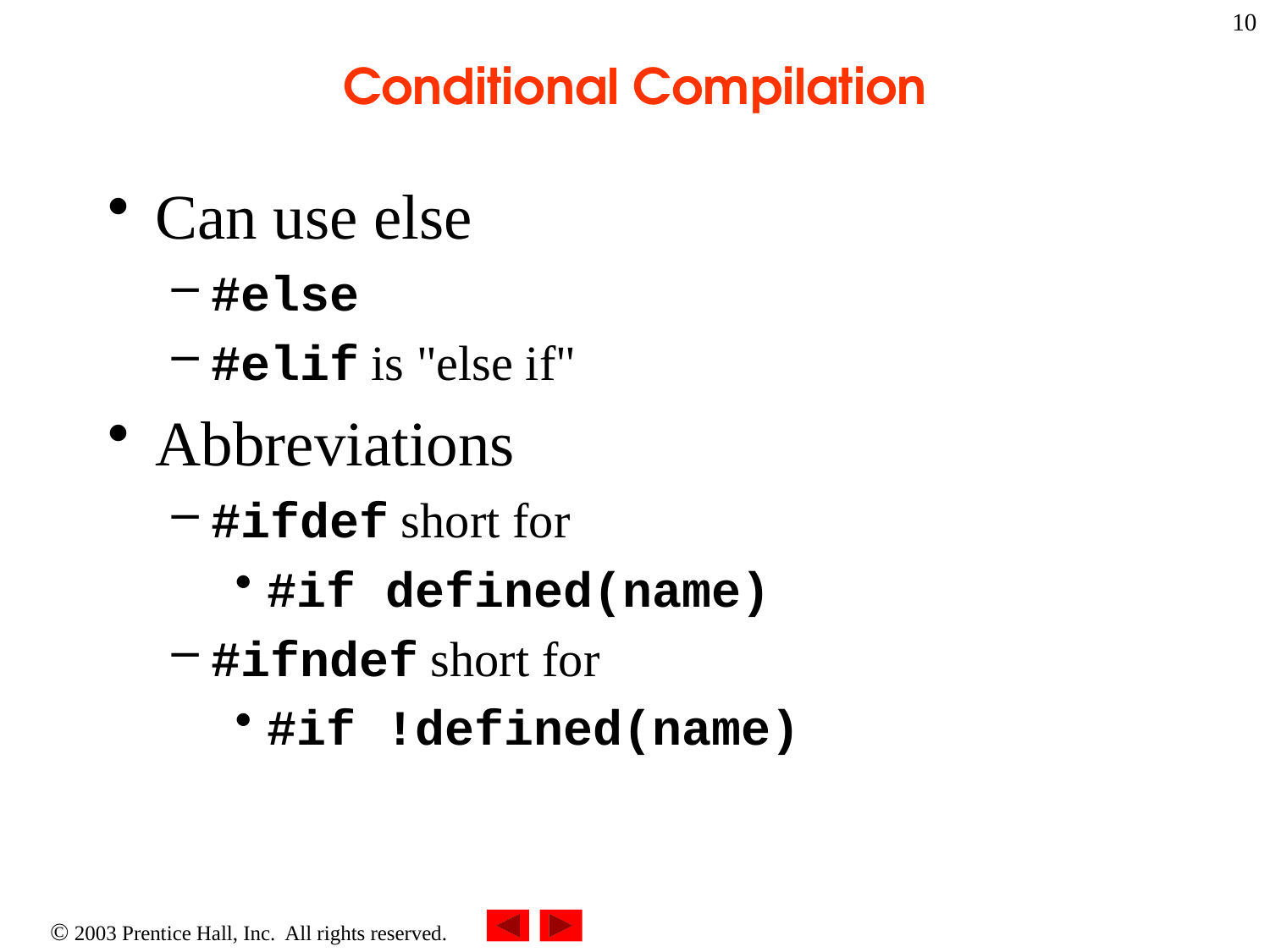

10
# Conditional Compilation
Can use else
#else
#elif is "else if"
Abbreviations
#ifdef short for
#if defined(name)
#ifndef short for
#if !defined(name)